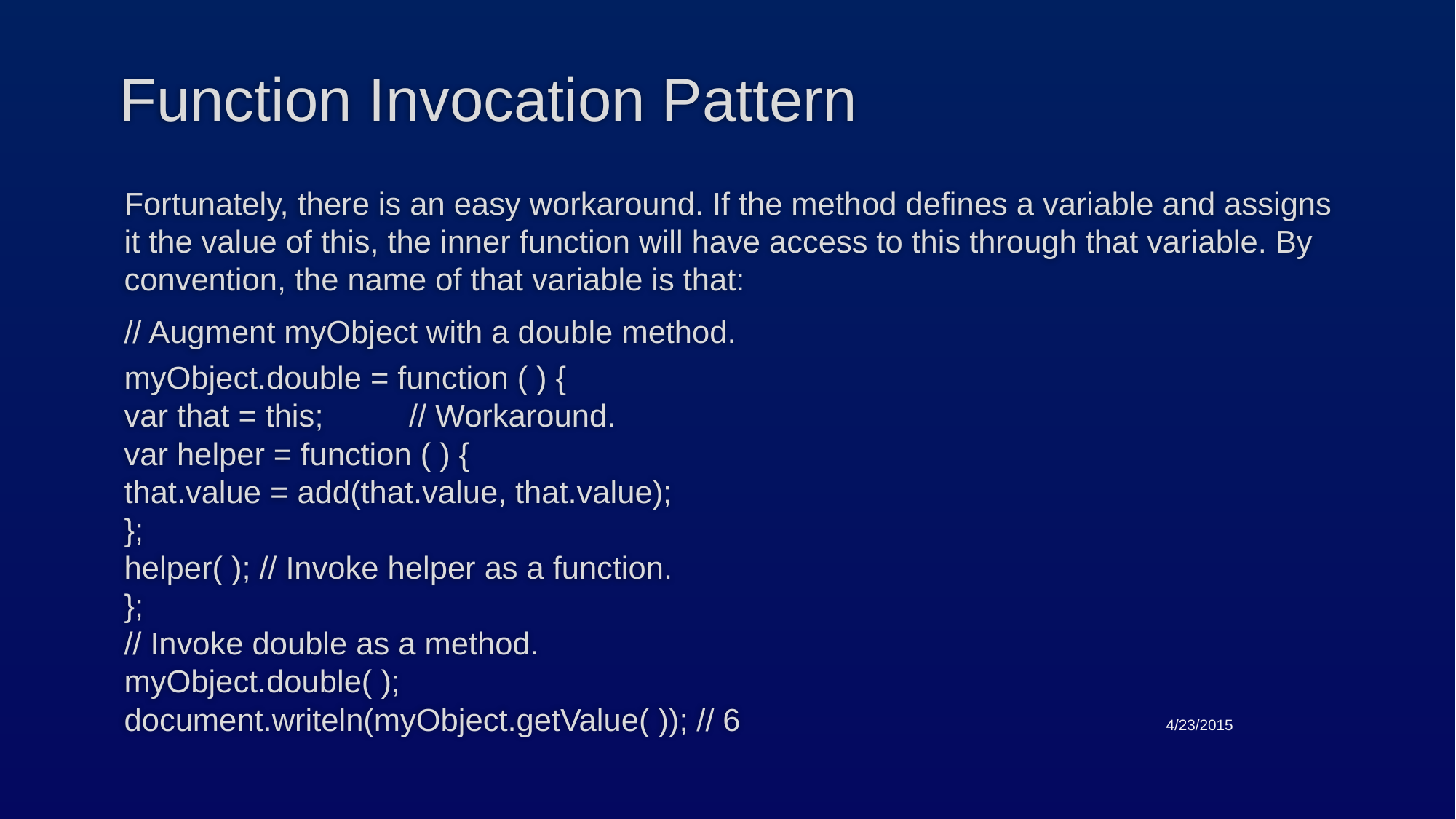

# Function Invocation Pattern
Fortunately, there is an easy workaround. If the method defines a variable and assigns it the value of this, the inner function will have access to this through that variable. By convention, the name of that variable is that:
// Augment myObject with a double method.
myObject.double = function ( ) {
	var that = this; 	// Workaround.
	var helper = function ( ) {
		that.value = add(that.value, that.value);
	};
	helper( ); // Invoke helper as a function.
};
// Invoke double as a method.
myObject.double( );
document.writeln(myObject.getValue( )); // 6
4/23/2015